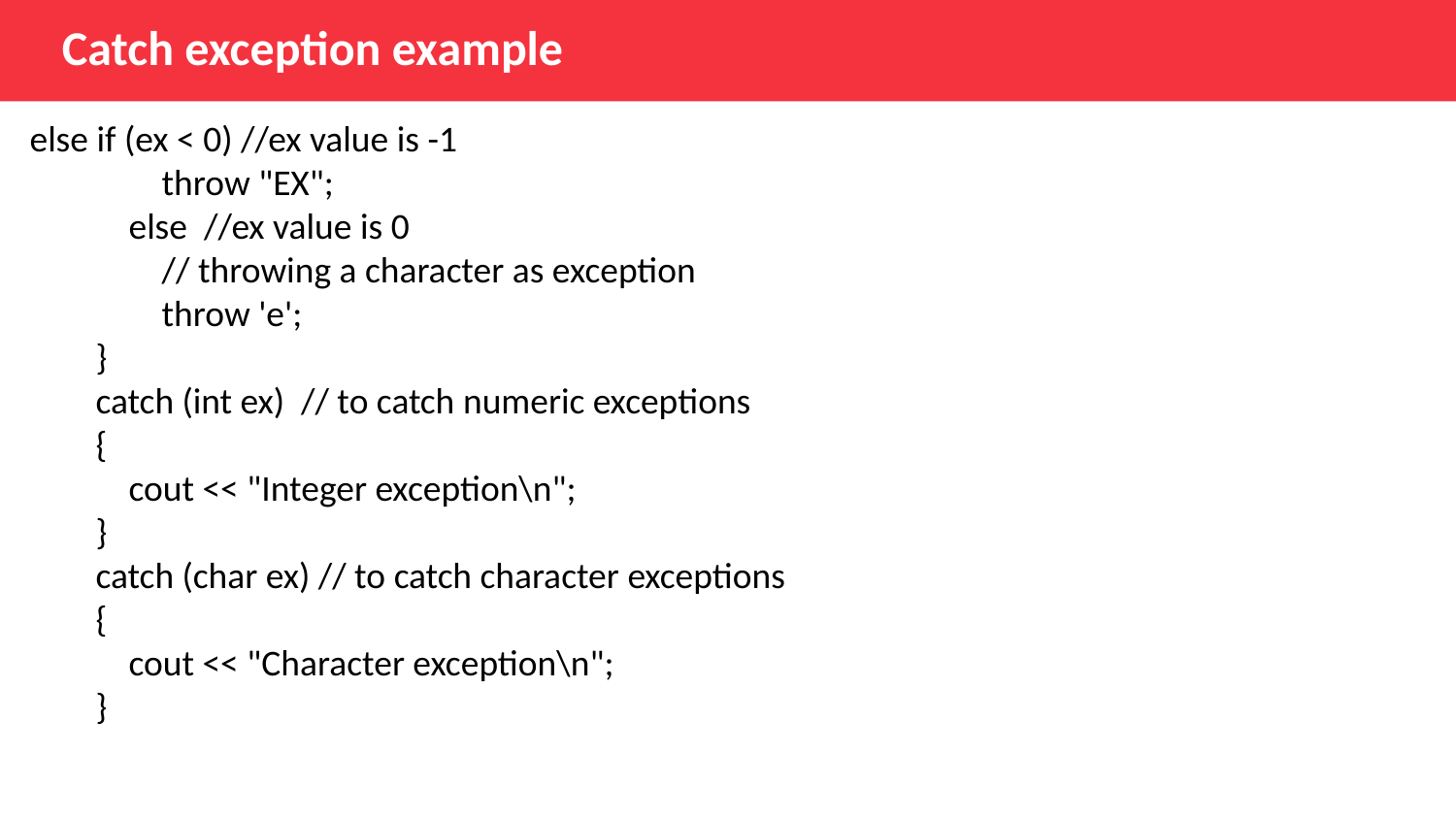

Catch exception example
else if (ex < 0) //ex value is -1
                throw "EX";
            else  //ex value is 0
                // throwing a character as exception
                throw 'e';
        }
        catch (int ex)  // to catch numeric exceptions
        {
            cout << "Integer exception\n";
        }
        catch (char ex) // to catch character exceptions
        {
            cout << "Character exception\n";
        }